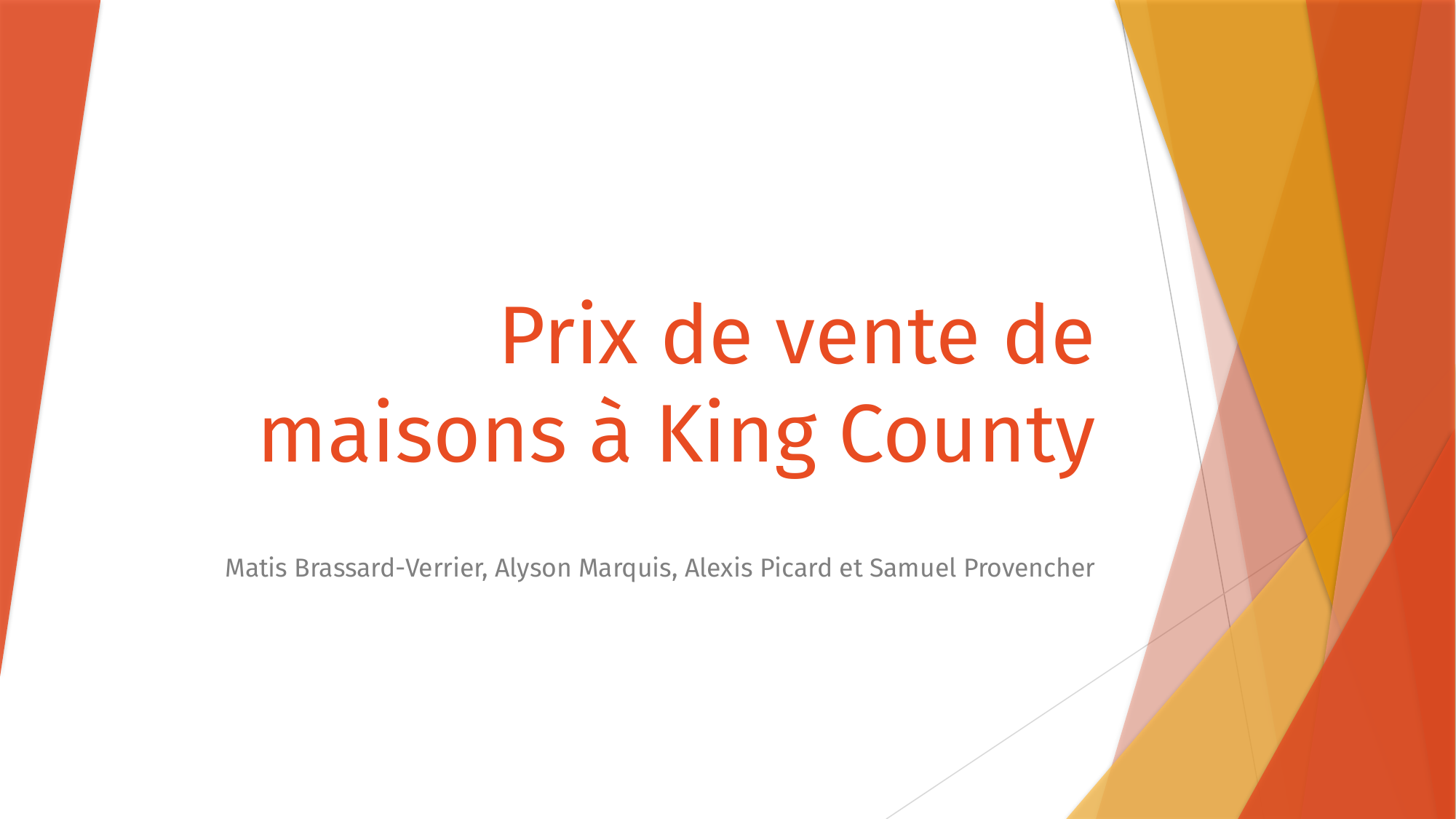

# Prix de vente de maisons à King County
Matis Brassard-Verrier, Alyson Marquis, Alexis Picard et Samuel Provencher